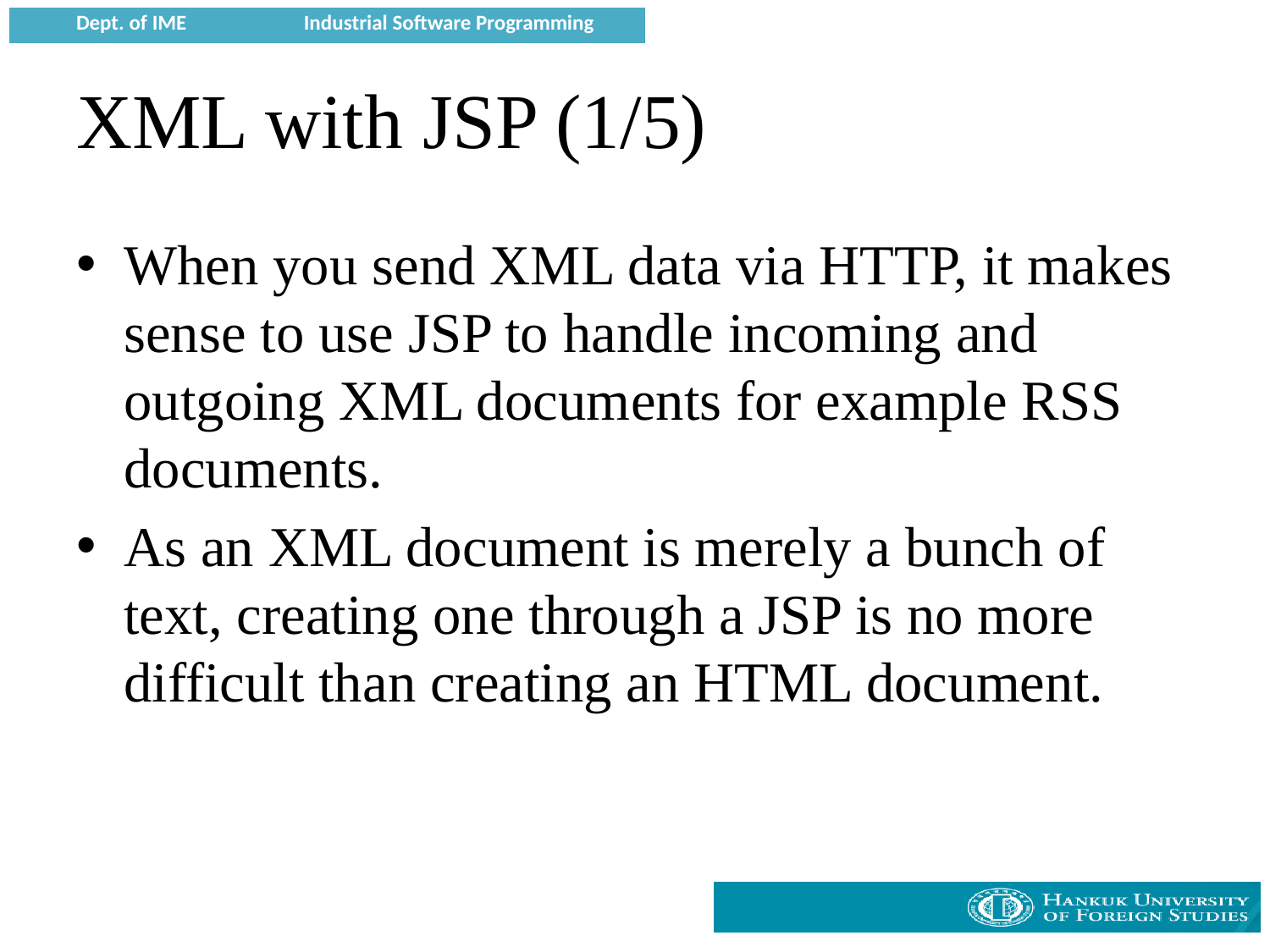

# XML with JSP (1/5)
When you send XML data via HTTP, it makes sense to use JSP to handle incoming and outgoing XML documents for example RSS documents.
As an XML document is merely a bunch of text, creating one through a JSP is no more difficult than creating an HTML document.